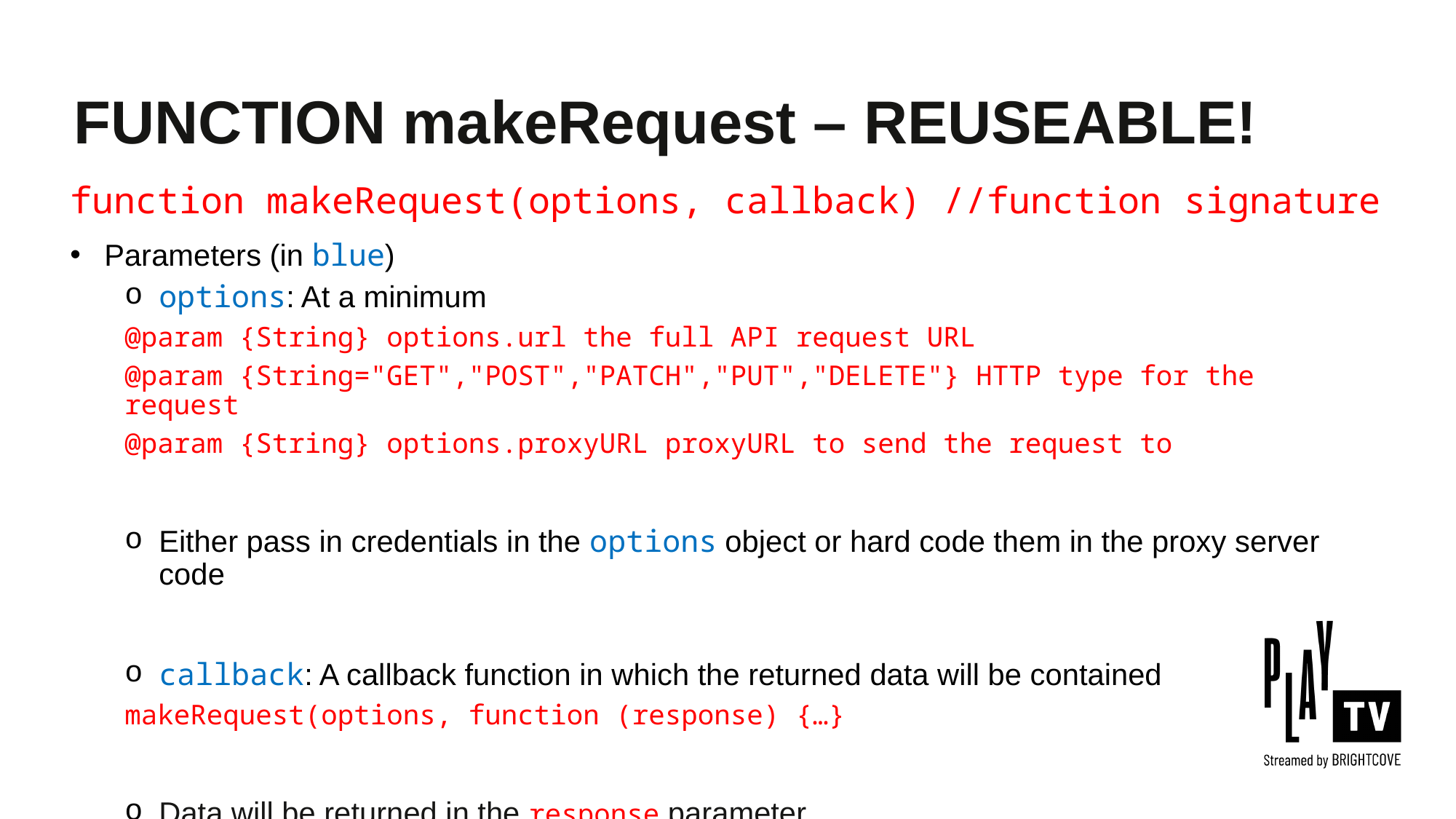

FUNCTION makeRequest – REUSEABLE!

function makeRequest(options, callback) //function signature
Parameters (in blue)
options: At a minimum
@param {String} options.url the full API request URL
@param {String="GET","POST","PATCH","PUT","DELETE"} HTTP type for the request
@param {String} options.proxyURL proxyURL to send the request to

Either pass in credentials in the options object or hard code them in the proxy server code

callback: A callback function in which the returned data will be contained
makeRequest(options, function (response) {…}

Data will be returned in the response parameter